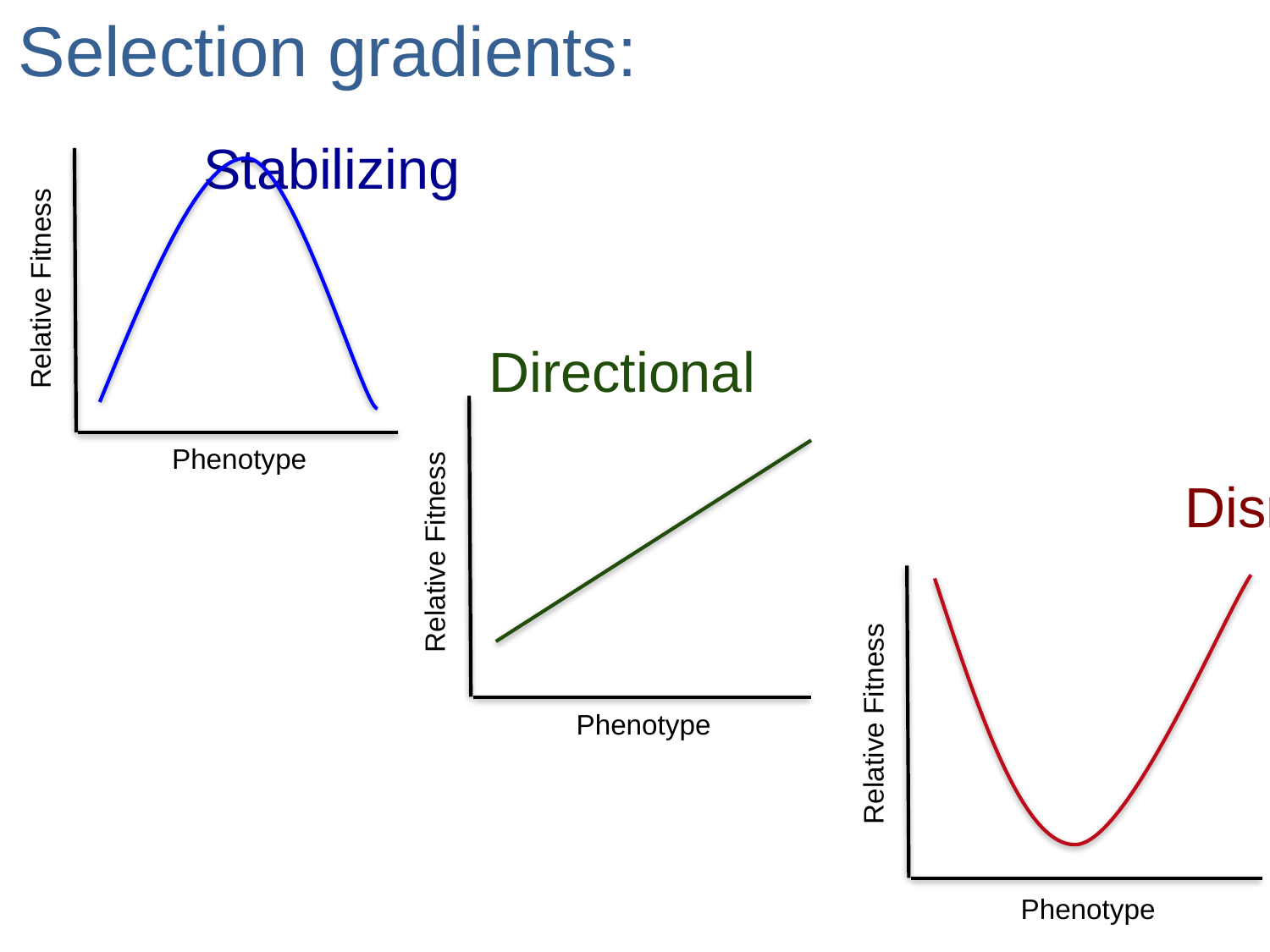

Selection gradients:

Relative Fitness
Phenotype
Stabilizing

		  Directional

						              Disruptive
Relative Fitness
Phenotype

Relative Fitness
Phenotype